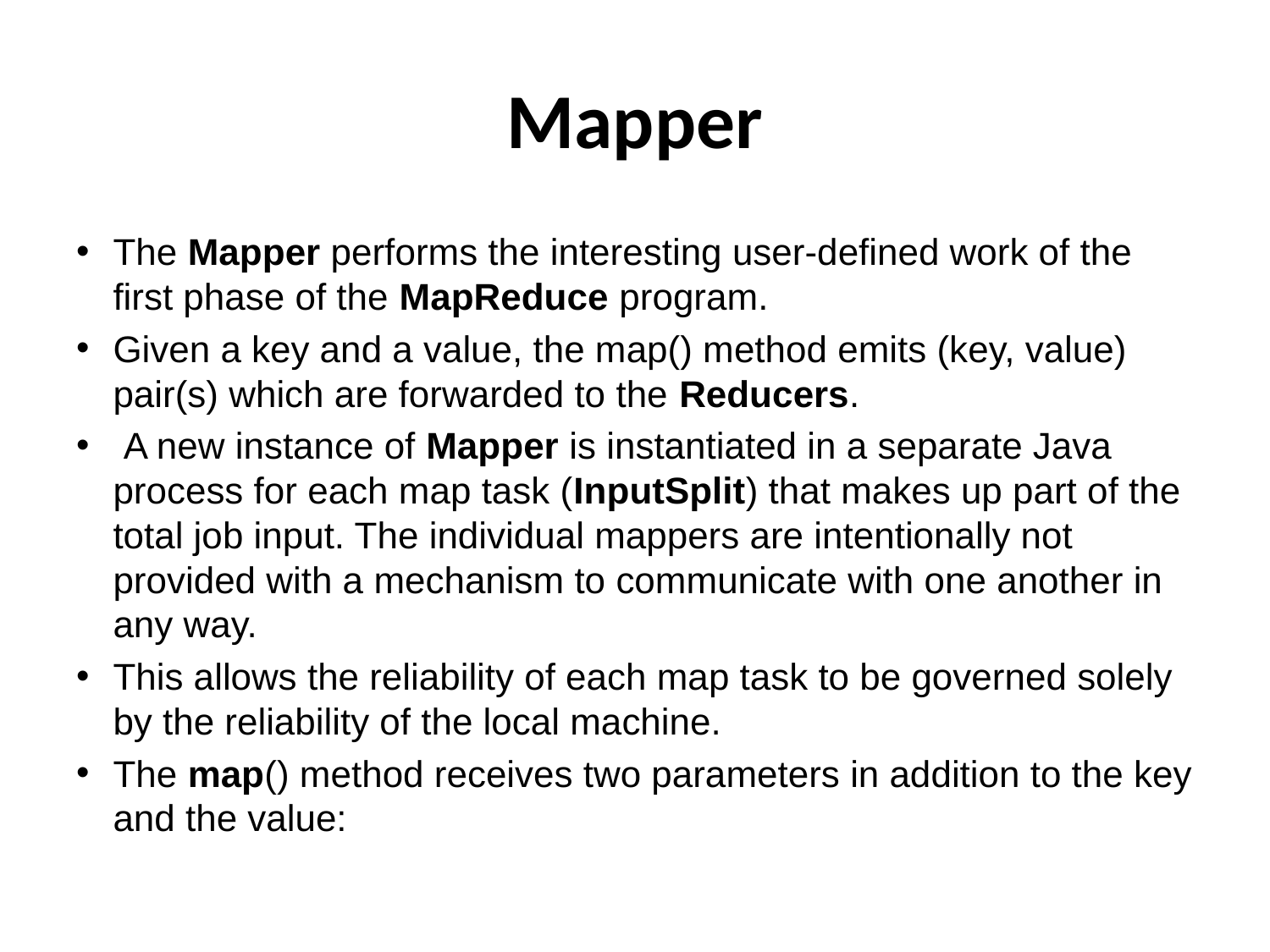

# Mapper
The Mapper performs the interesting user-defined work of the first phase of the MapReduce program.
Given a key and a value, the map() method emits (key, value) pair(s) which are forwarded to the Reducers.
 A new instance of Mapper is instantiated in a separate Java process for each map task (InputSplit) that makes up part of the total job input. The individual mappers are intentionally not provided with a mechanism to communicate with one another in any way.
This allows the reliability of each map task to be governed solely by the reliability of the local machine.
The map() method receives two parameters in addition to the key and the value: